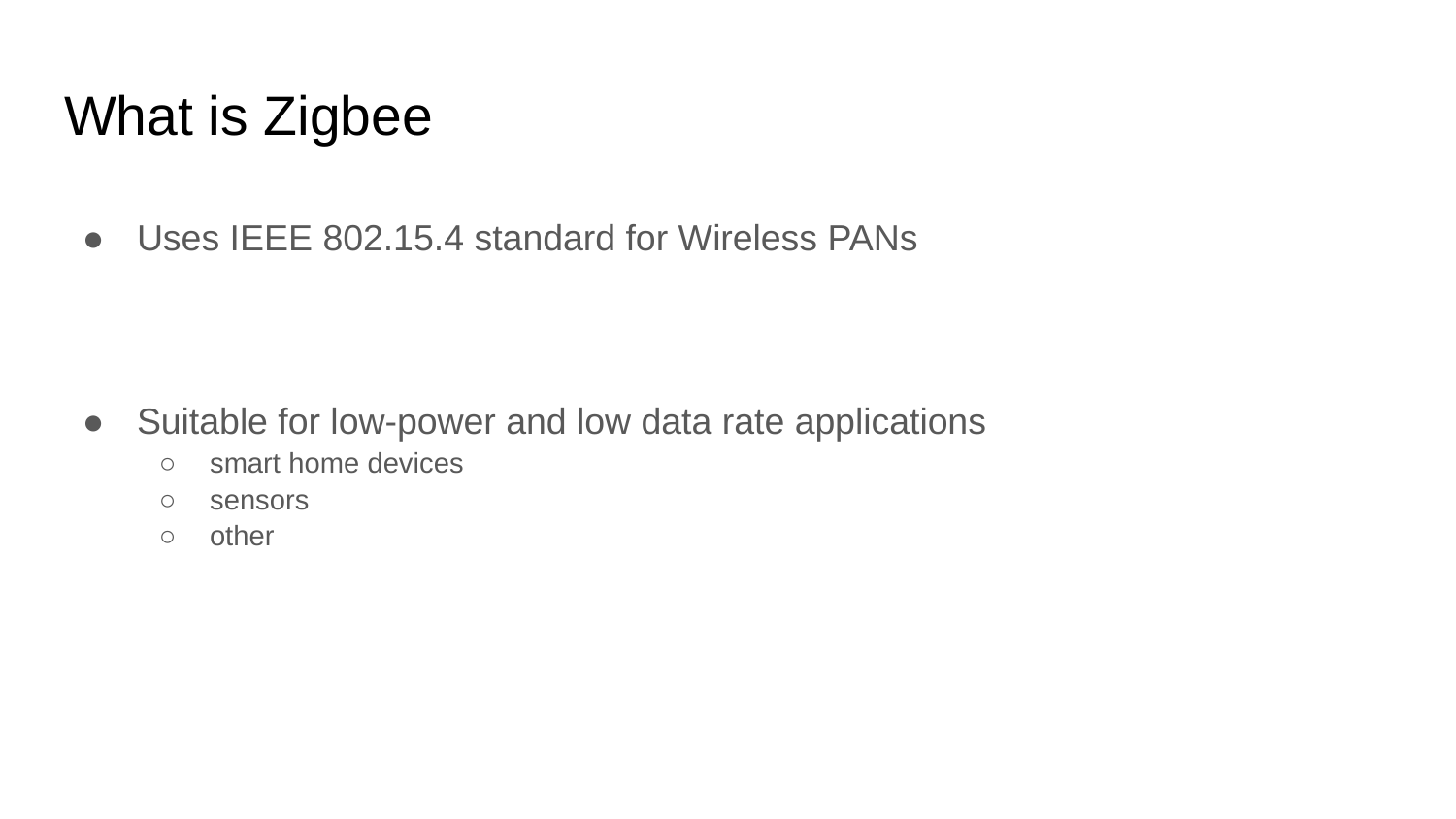

# What is Zigbee
Uses IEEE 802.15.4 standard for Wireless PANs

Suitable for low-power and low data rate applications
smart home devices
sensors
other